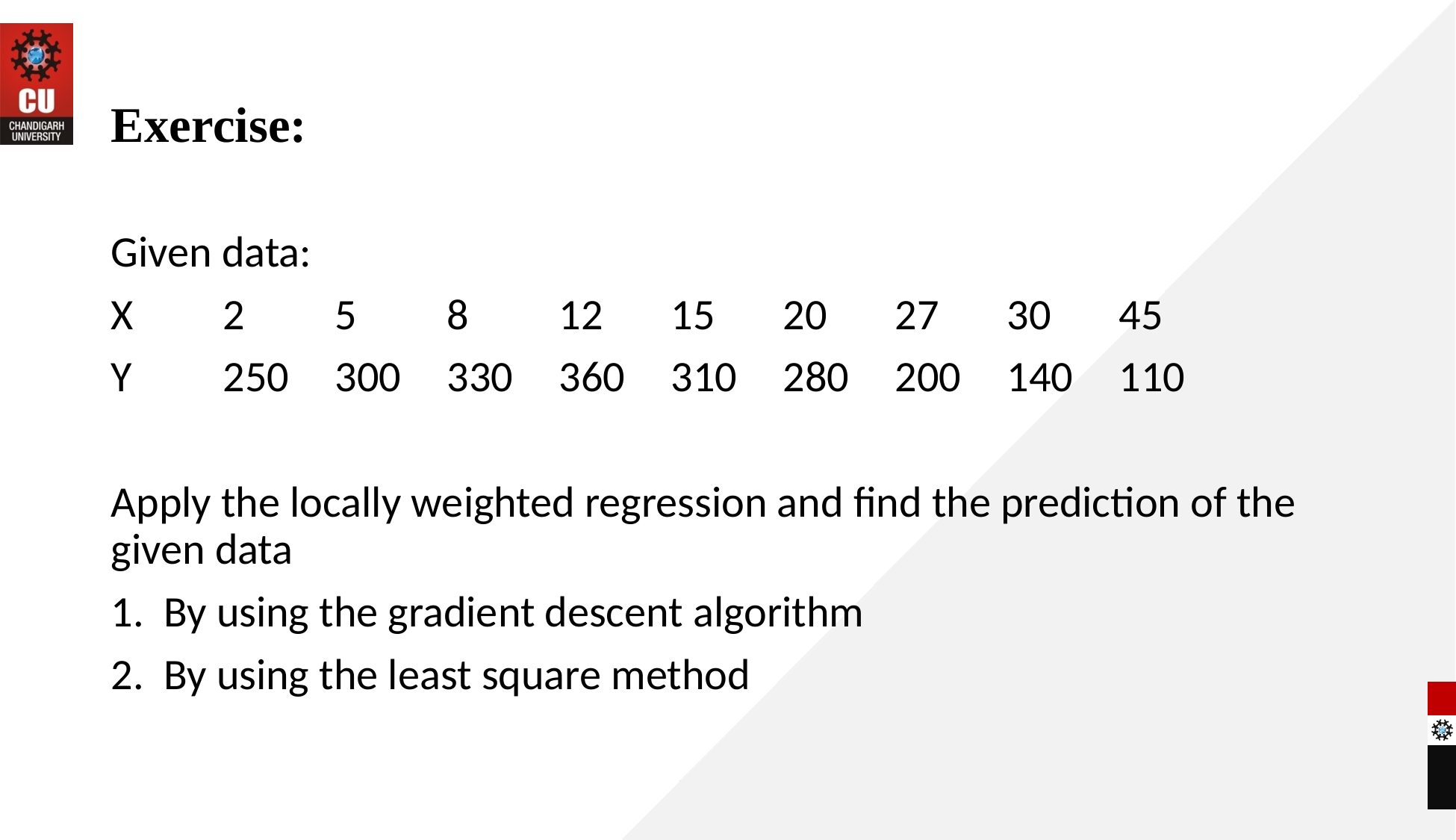

# Exercise:
Given data:
X	2	5	8	12	15	20	27	30	45
Y	250	300	330	360	310	280	200	140	110

Apply the locally weighted regression and find the prediction of the given data
1.  By using the gradient descent algorithm
2.  By using the least square method